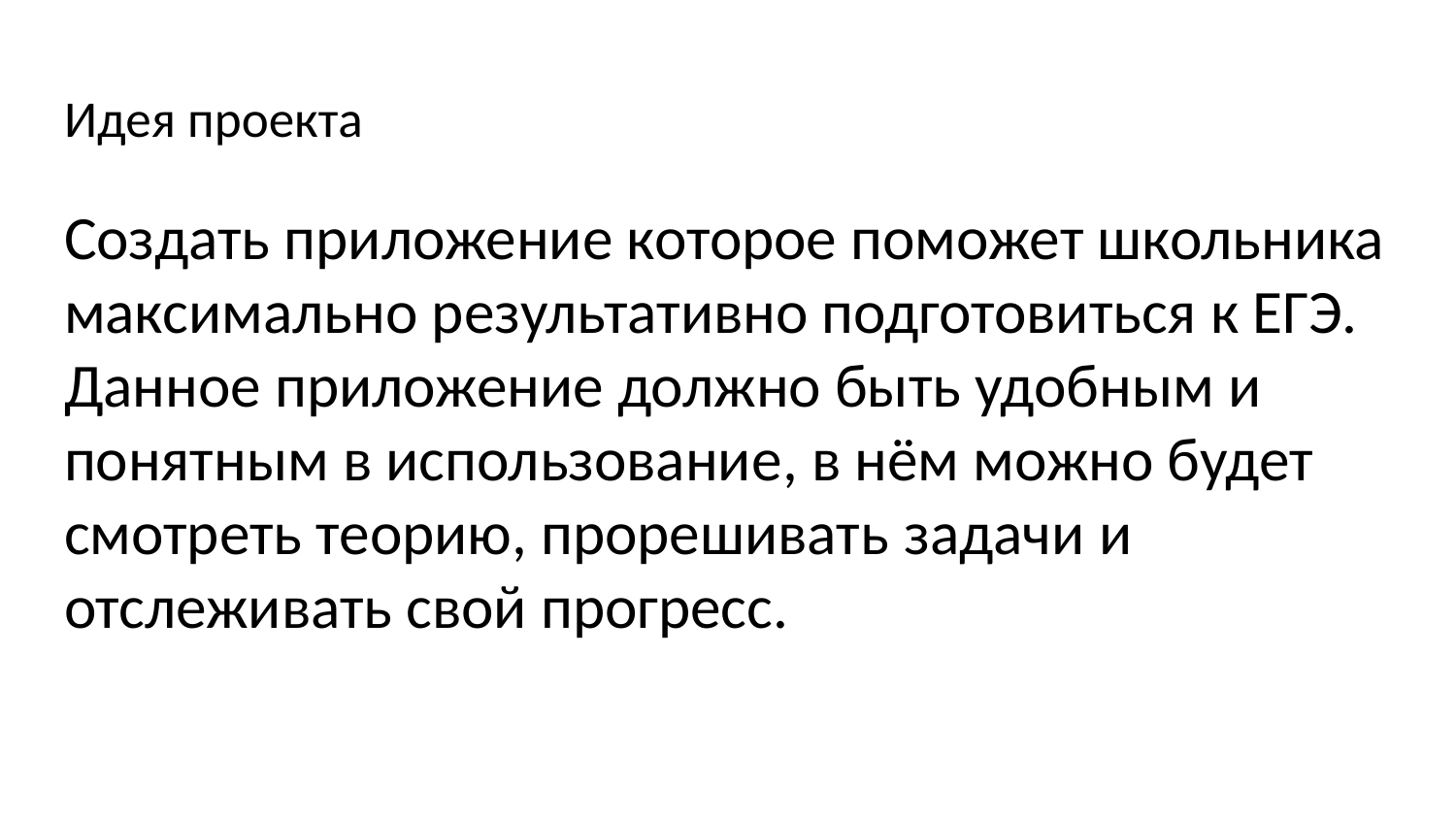

# Идея проекта
Создать приложение которое поможет школьника максимально результативно подготовиться к ЕГЭ. Данное приложение должно быть удобным и понятным в использование, в нём можно будет смотреть теорию, прорешивать задачи и отслеживать свой прогресс.